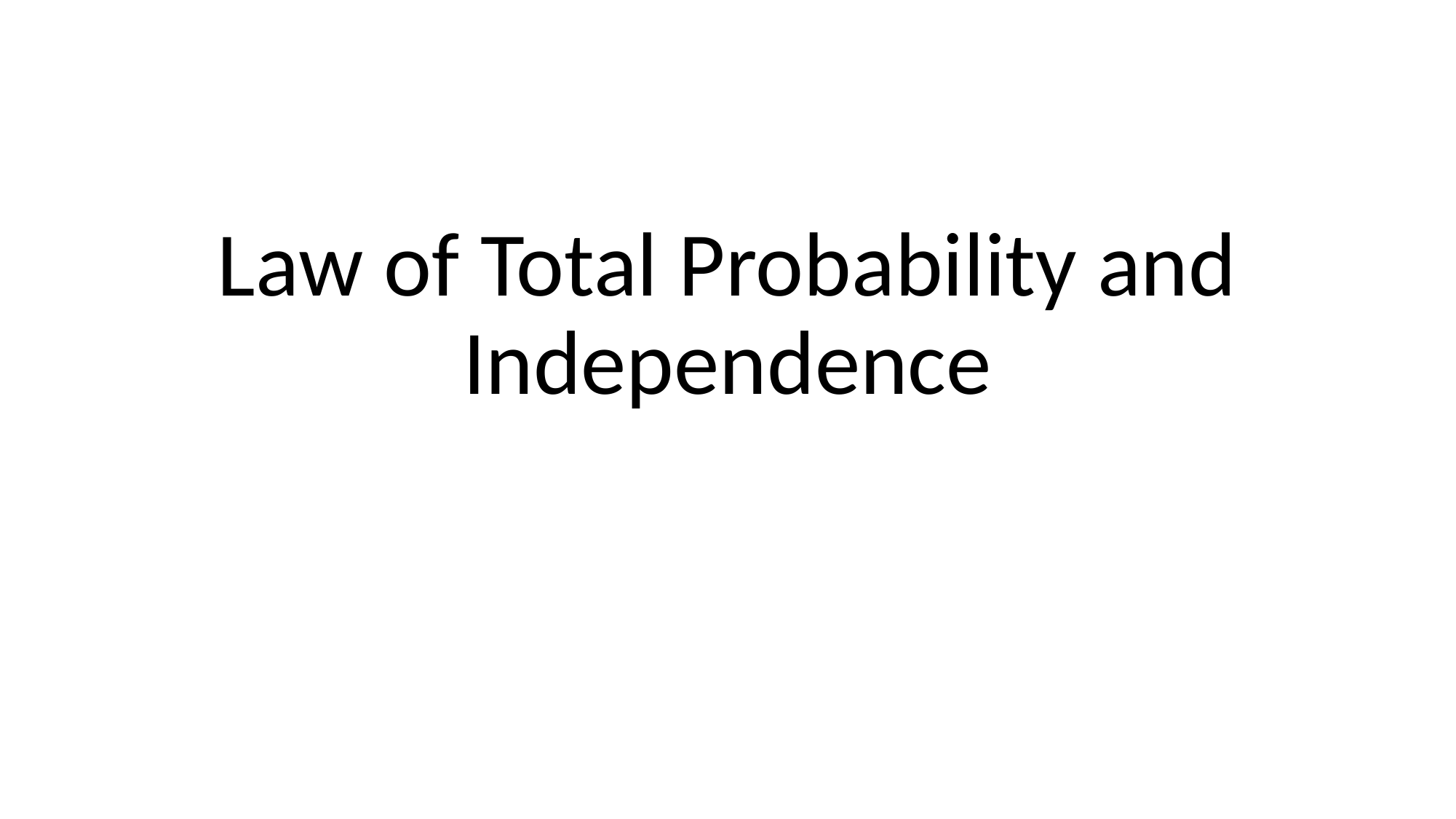

# Law of Total Probability and Independence